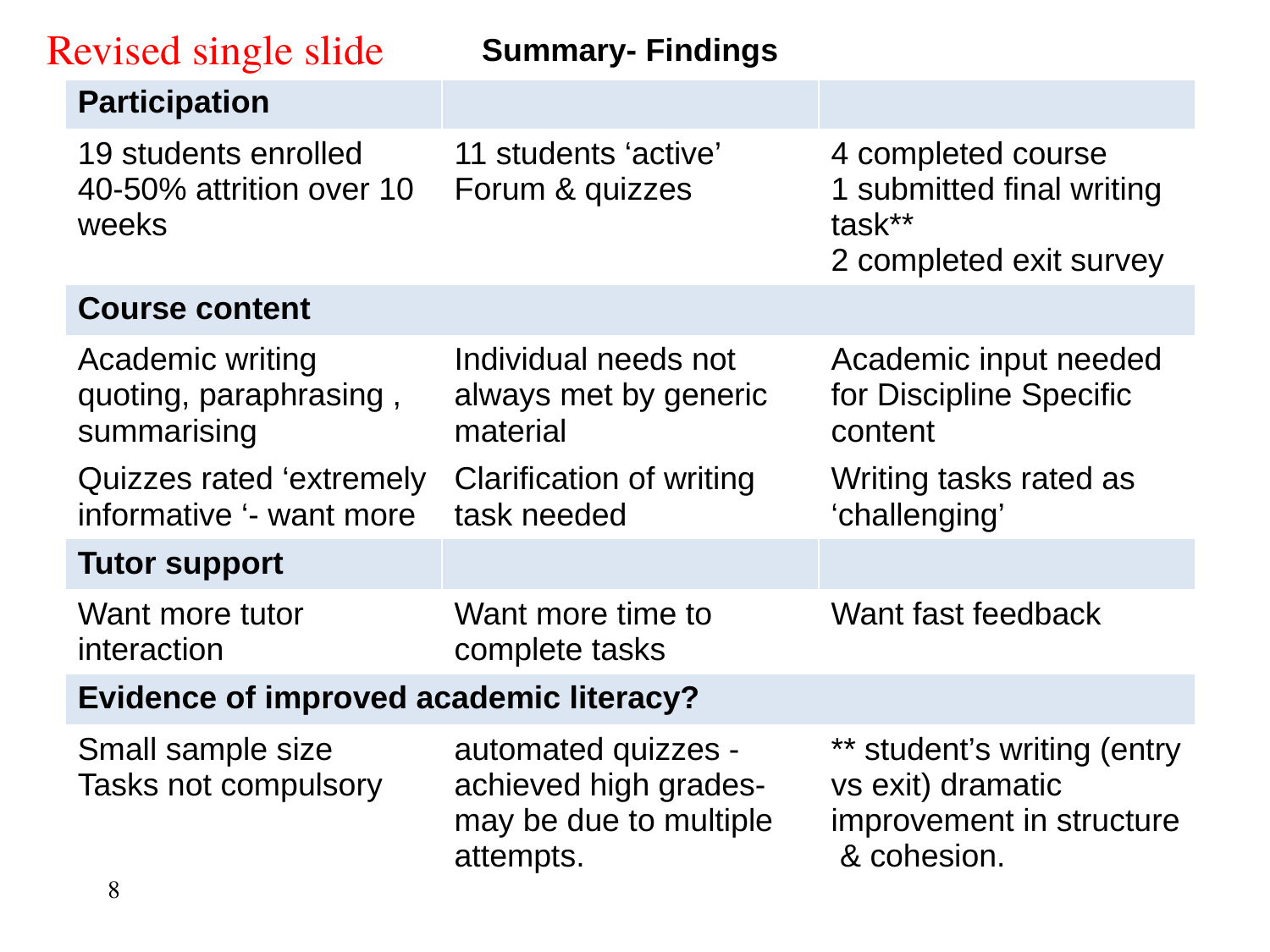

Revised single slide
| Summary- Findings |  |  |
| --- | --- | --- |
| Participation |  |  |
| 19 students enrolled 40-50% attrition over 10 weeks | 11 students ‘active’ Forum & quizzes | 4 completed course 1 submitted final writing task\*\* 2 completed exit survey |
| Course content |  |  |
| Academic writing quoting, paraphrasing , summarising | Individual needs not always met by generic material | Academic input needed for Discipline Specific content |
| Quizzes rated ‘extremely informative ‘- want more | Clarification of writing task needed | Writing tasks rated as ‘challenging’ |
| Tutor support |  |  |
| Want more tutor interaction | Want more time to complete tasks | Want fast feedback |
| Evidence of improved academic literacy? |  |  |
| Small sample size Tasks not compulsory | automated quizzes - achieved high grades-may be due to multiple attempts. | \*\* student’s writing (entry vs exit) dramatic improvement in structure & cohesion. |
8